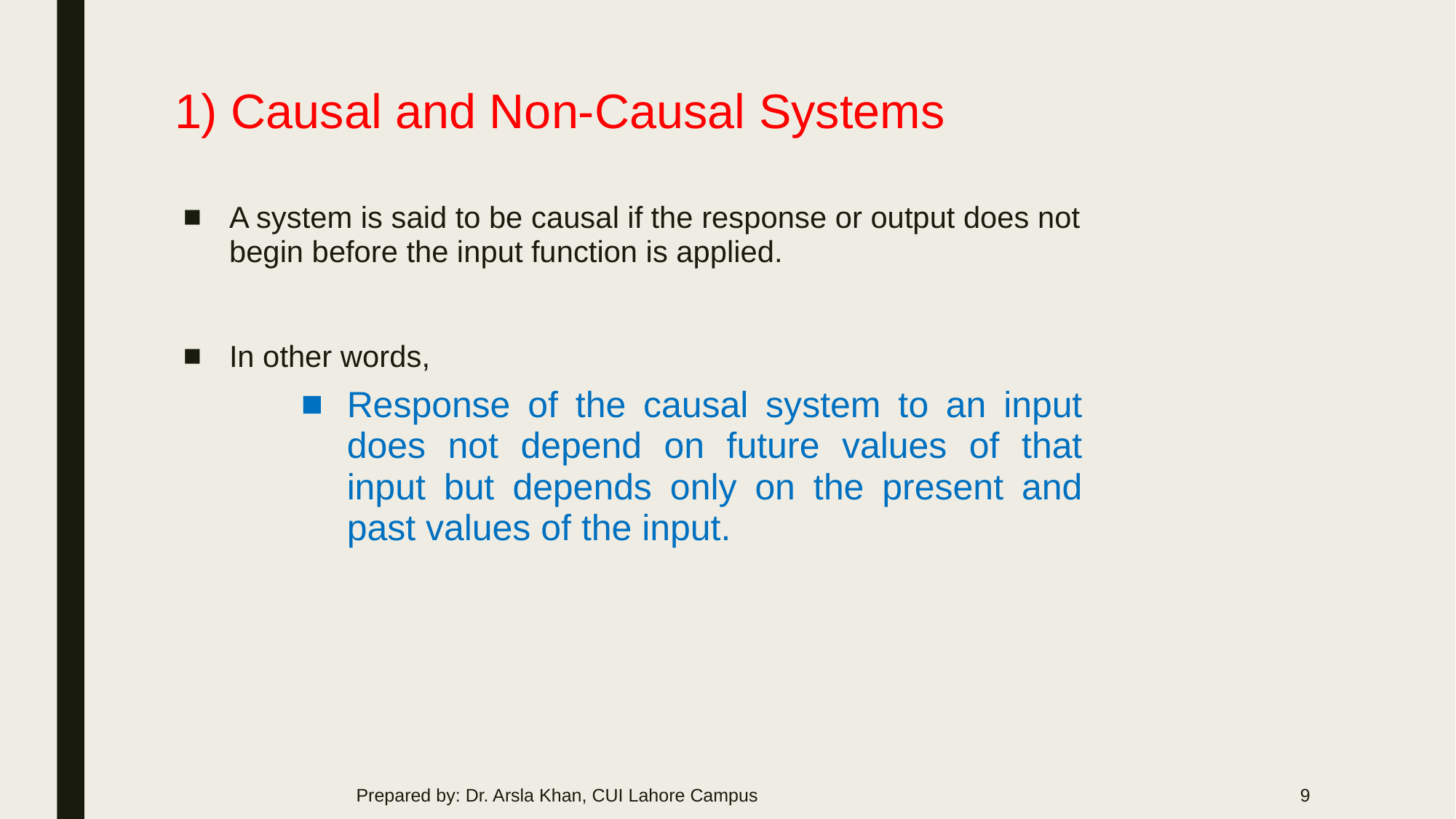

# 1) Causal and Non-Causal Systems
A system is said to be causal if the response or output does not begin before the input function is applied.

In other words,
Response of the causal system to an input does not depend on future values of that input but depends only on the present and past values of the input.
Prepared by: Dr. Arsla Khan, CUI Lahore Campus
9